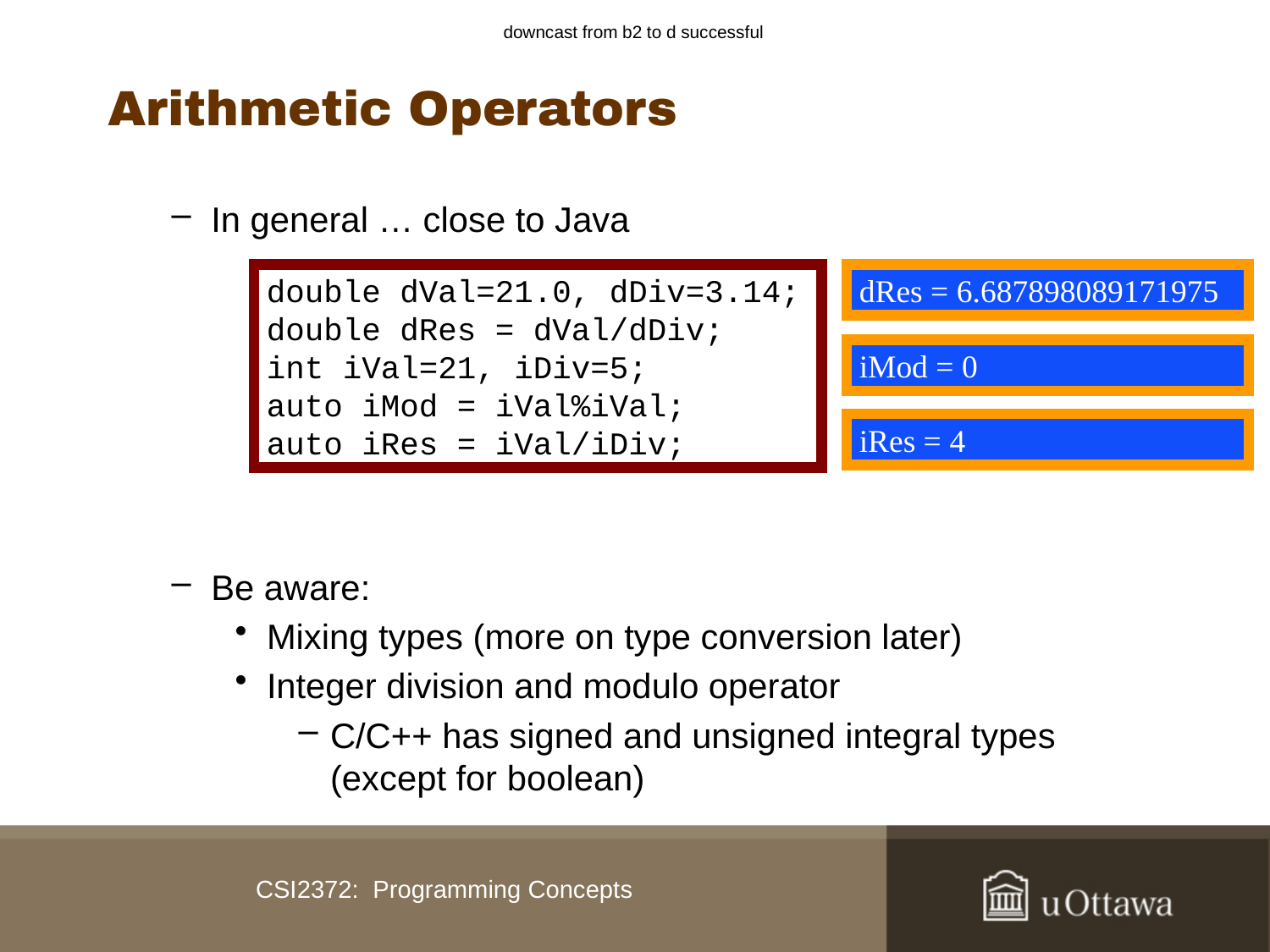

downcast from b2 to d successful
# Arithmetic Operators
In general … close to Java

Be aware:
Mixing types (more on type conversion later)
Integer division and modulo operator
C/C++ has signed and unsigned integral types (except for boolean)

double dVal=21.0, dDiv=3.14;
double dRes = dVal/dDiv;
int iVal=21, iDiv=5;
auto iMod = iVal%iVal;
auto iRes = iVal/iDiv;
dRes = 6.687898089171975
iMod = 0
iRes = 4
CSI2372:  Programming Concepts